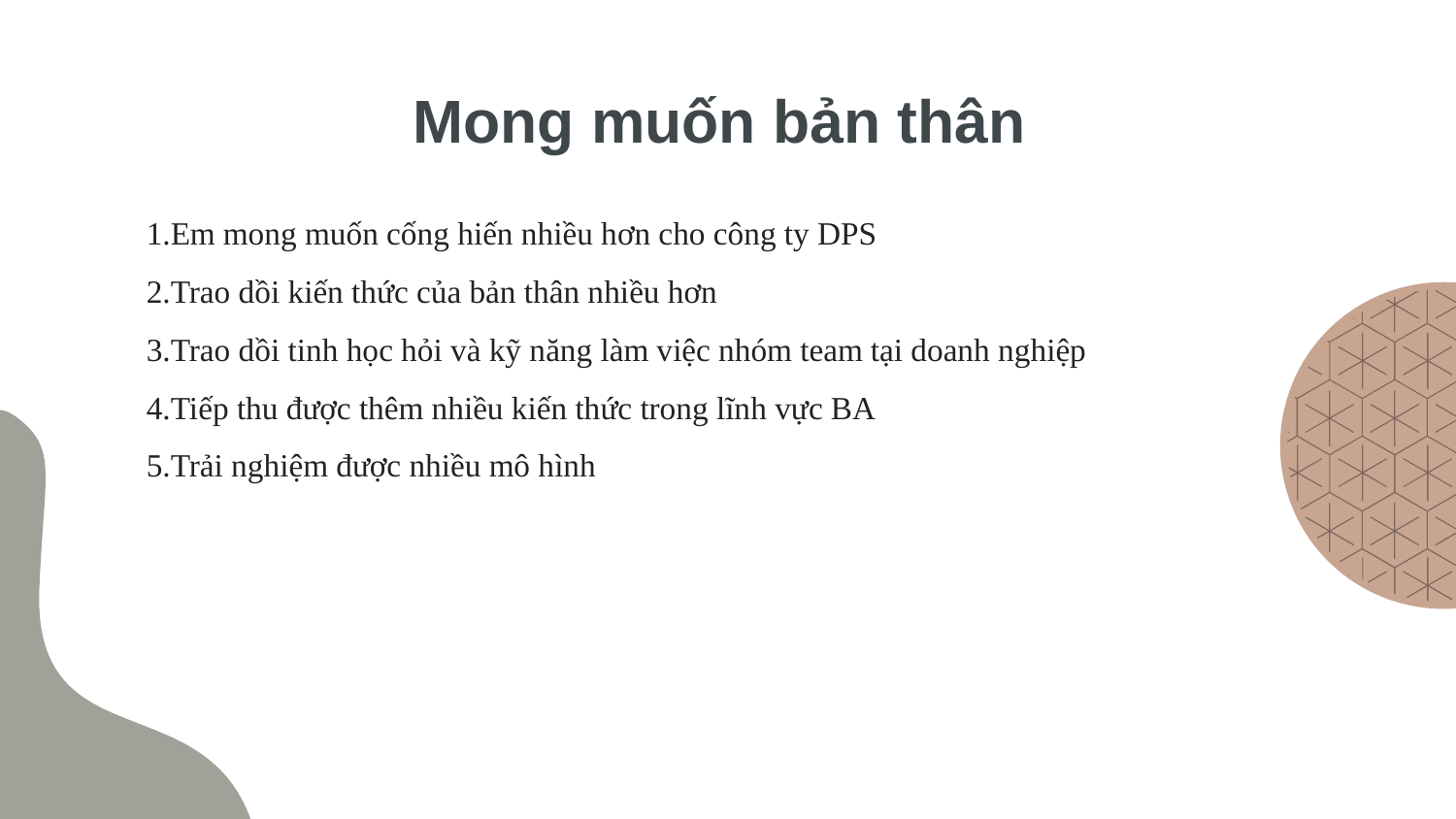

# Mong muốn bản thân
1.Em mong muốn cống hiến nhiều hơn cho công ty DPS
2.Trao dồi kiến thức của bản thân nhiều hơn
3.Trao dồi tinh học hỏi và kỹ năng làm việc nhóm team tại doanh nghiệp
4.Tiếp thu được thêm nhiều kiến thức trong lĩnh vực BA
5.Trải nghiệm được nhiều mô hình